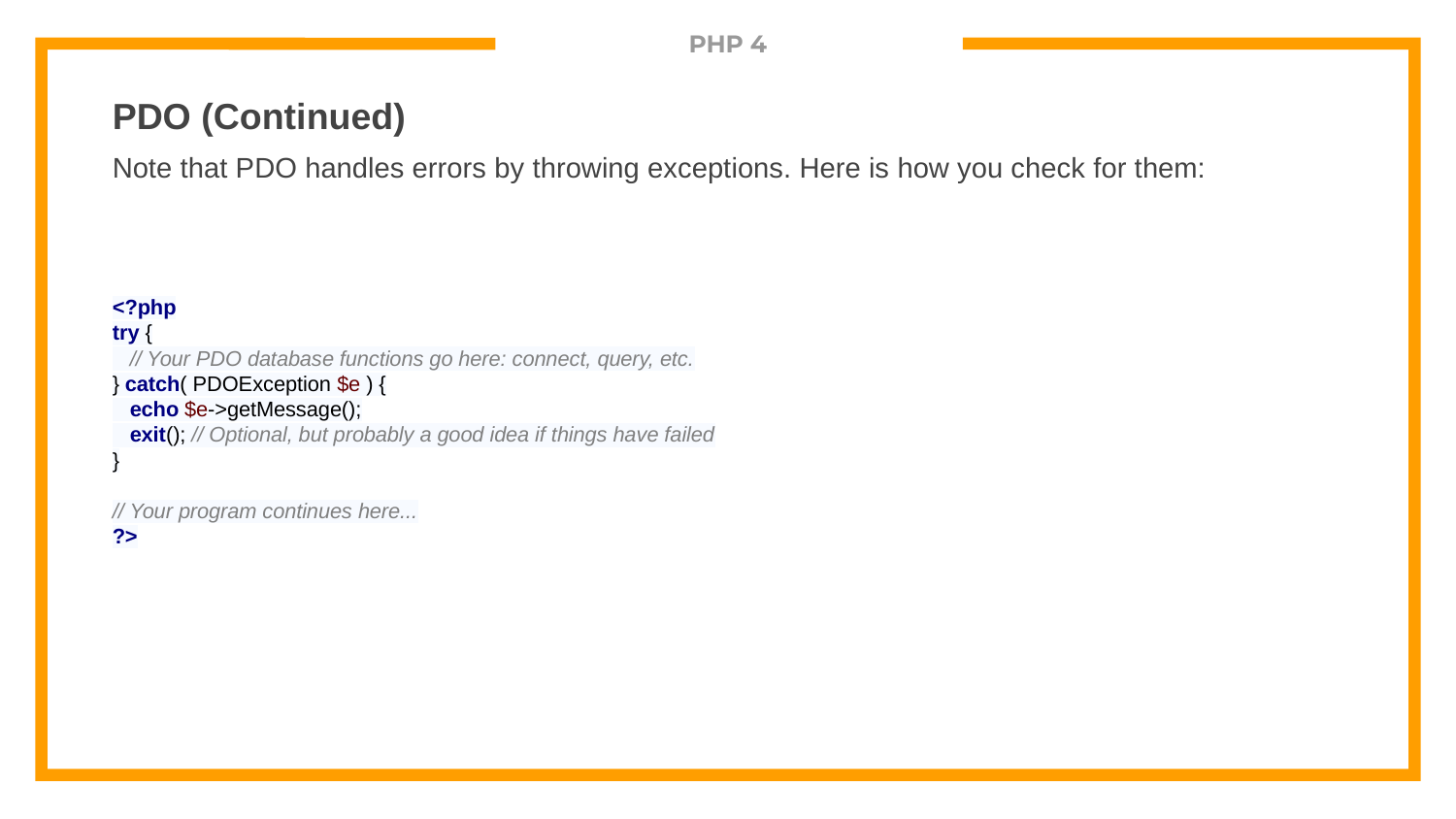

# PHP 4
PDO (Continued)
Note that PDO handles errors by throwing exceptions. Here is how you check for them:
<?php
try {
   // Your PDO database functions go here: connect, query, etc.
} catch( PDOException $e ) {
   echo $e->getMessage();
   exit(); // Optional, but probably a good idea if things have failed
}

// Your program continues here...
?>